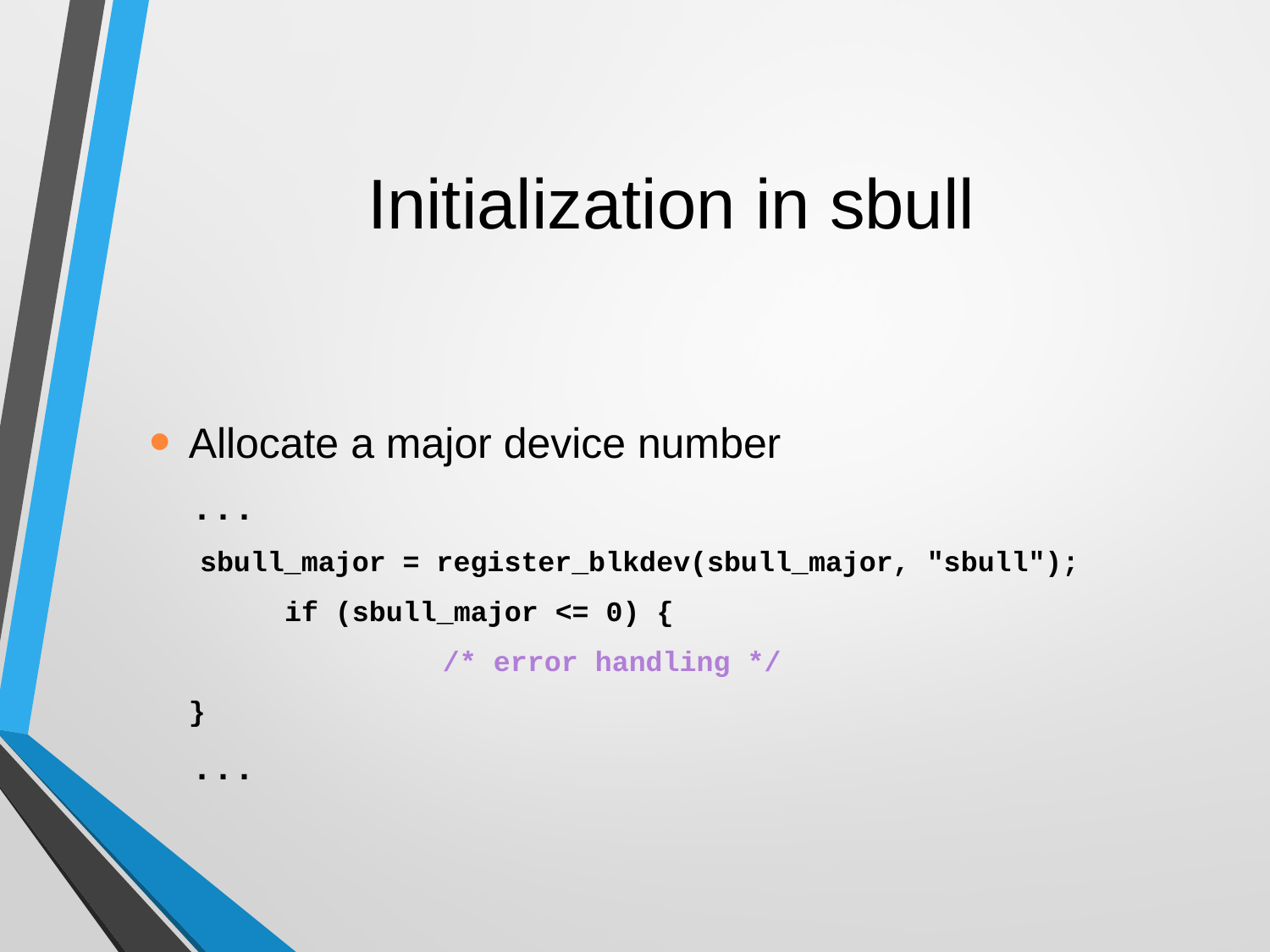

# Initialization in sbull
Allocate a major device number
  ...
   sbull_major = register_blkdev(sbull_major, "sbull");
        if (sbull_major <= 0) {
			/* error handling */
  	}
  ...